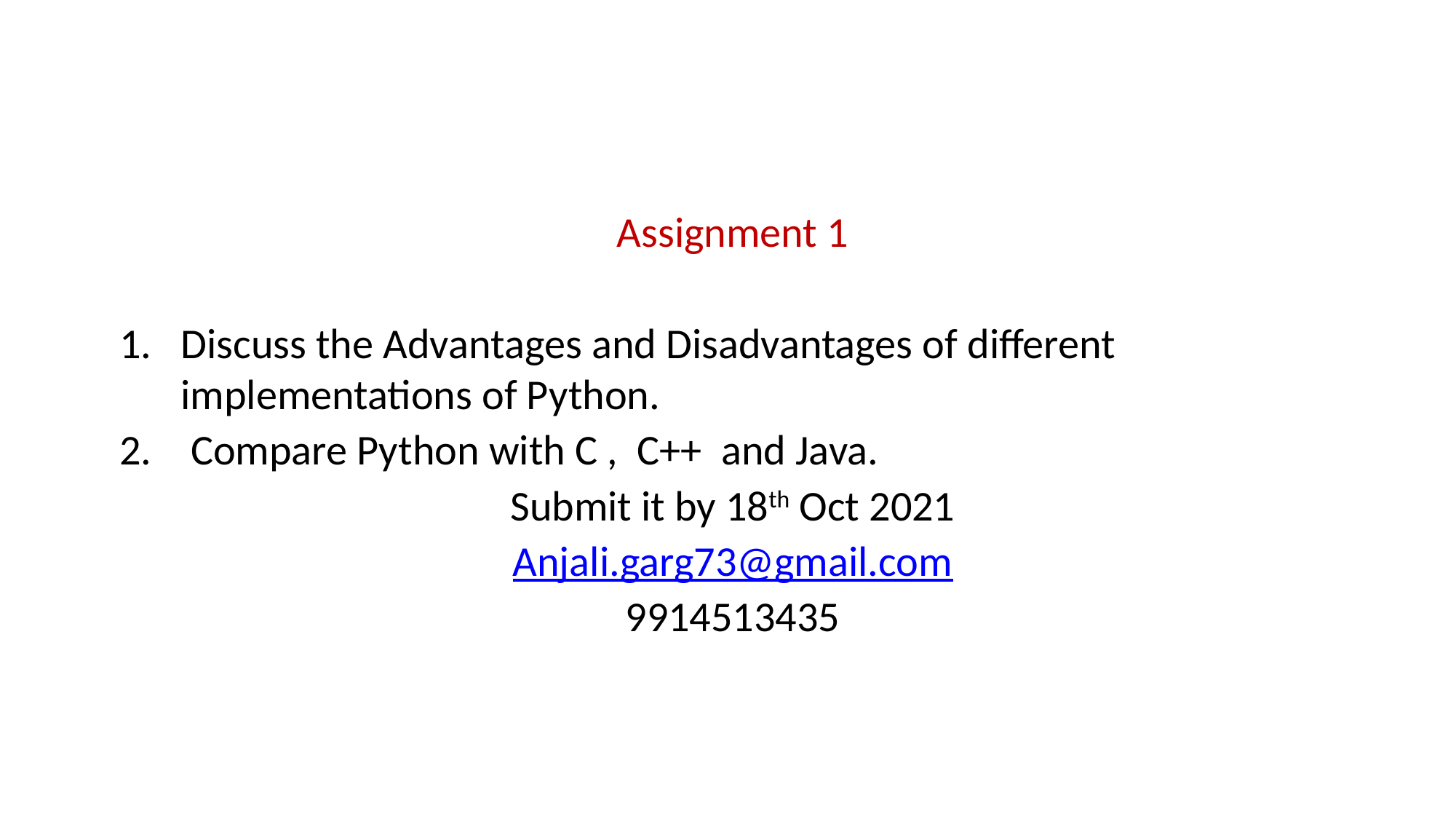

Assignment 1

Discuss the Advantages and Disadvantages of different implementations of Python.
 Compare Python with C ,  C++  and Java.
Submit it by 18th Oct 2021
Anjali.garg73@gmail.com
9914513435